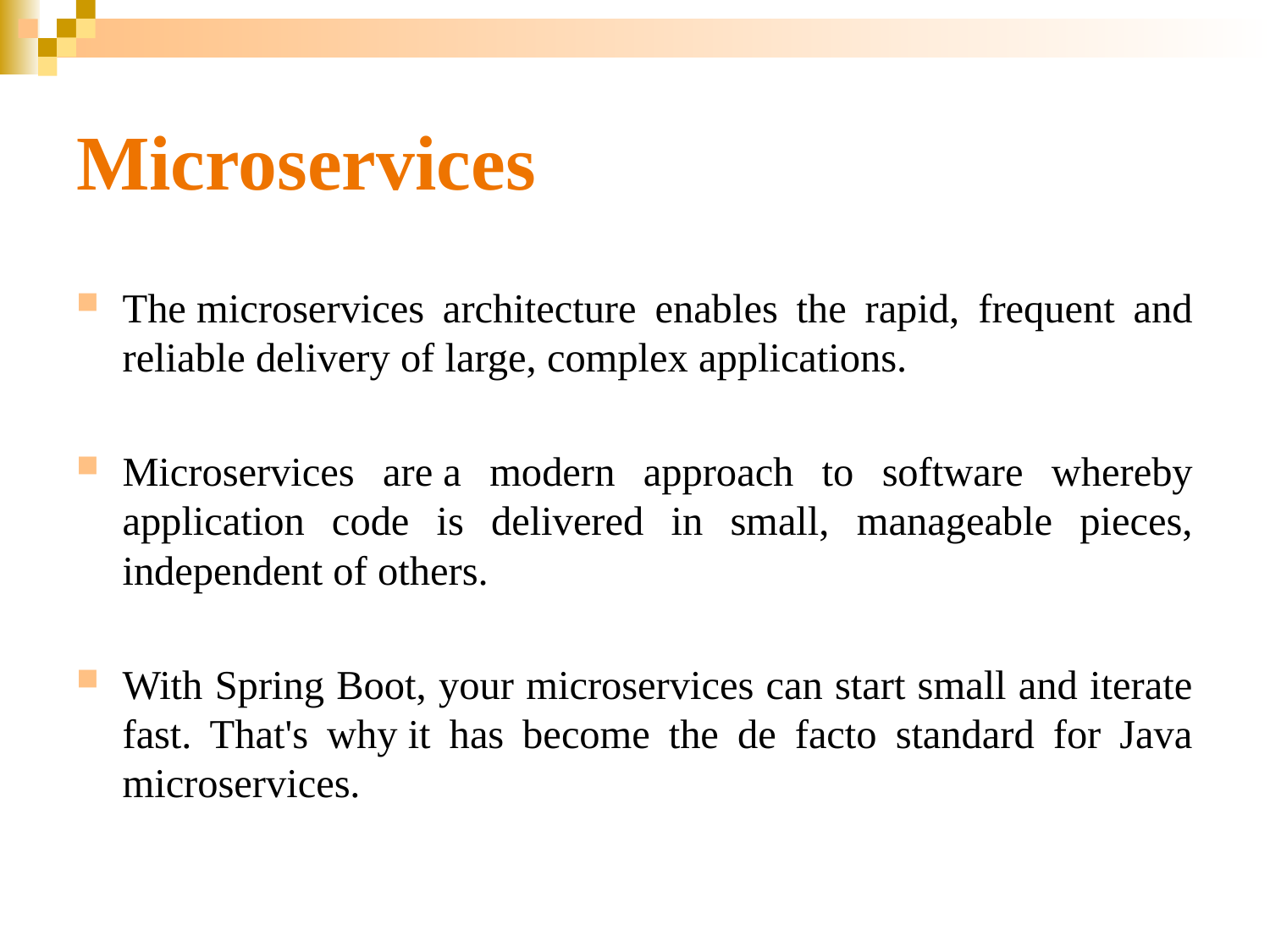

# Microservices
The microservices architecture enables the rapid, frequent and reliable delivery of large, complex applications.

Microservices are a modern approach to software whereby application code is delivered in small, manageable pieces, independent of others.

With Spring Boot, your microservices can start small and iterate fast. That's why it has become the de facto standard for Java microservices.